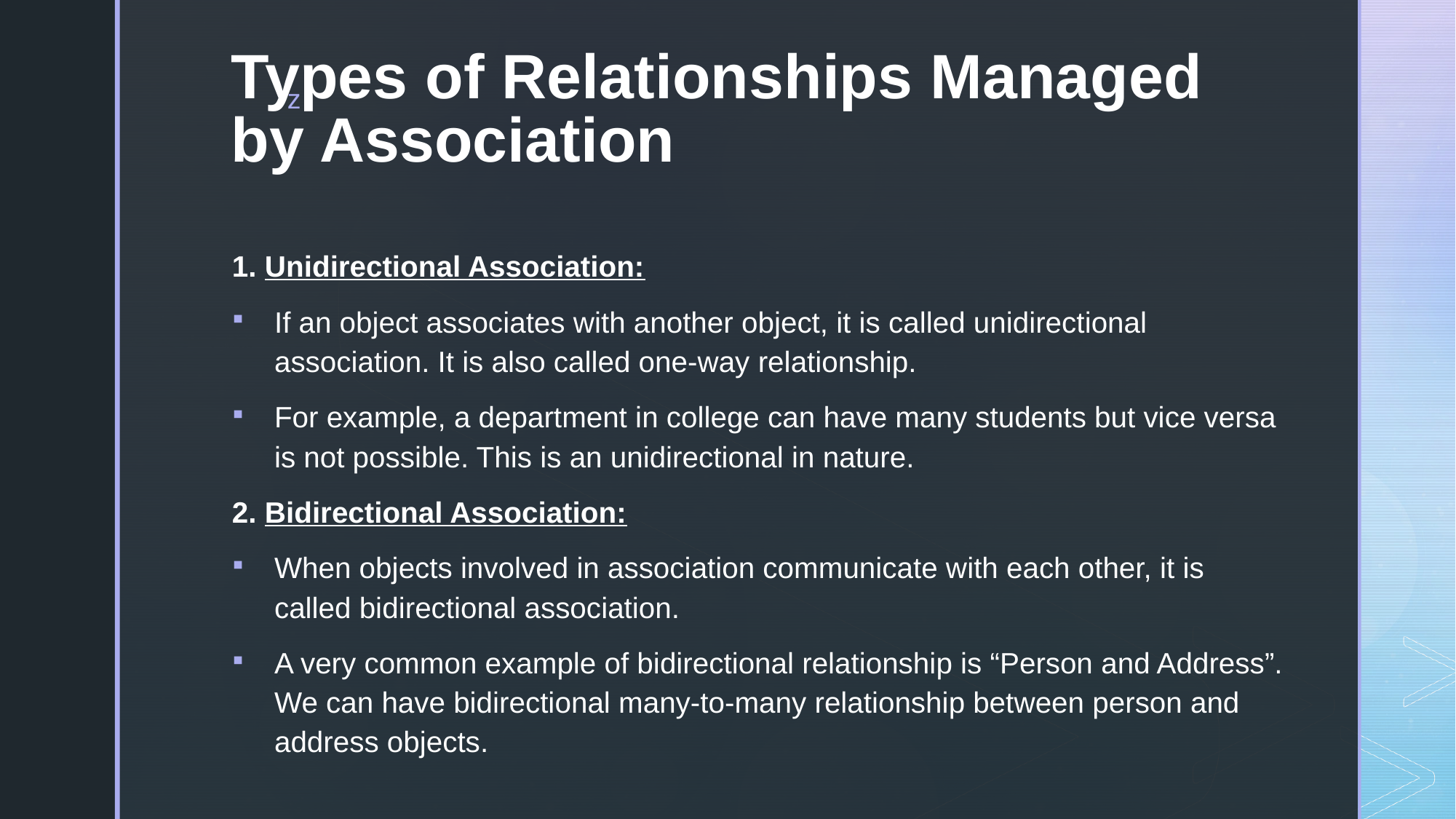

# Types of Relationships Managed by Association
1. Unidirectional Association:
If an object associates with another object, it is called unidirectional association. It is also called one-way relationship.
For example, a department in college can have many students but vice versa is not possible. This is an unidirectional in nature.
2. Bidirectional Association:
When objects involved in association communicate with each other, it is called bidirectional association.
A very common example of bidirectional relationship is “Person and Address”. We can have bidirectional many-to-many relationship between person and address objects.